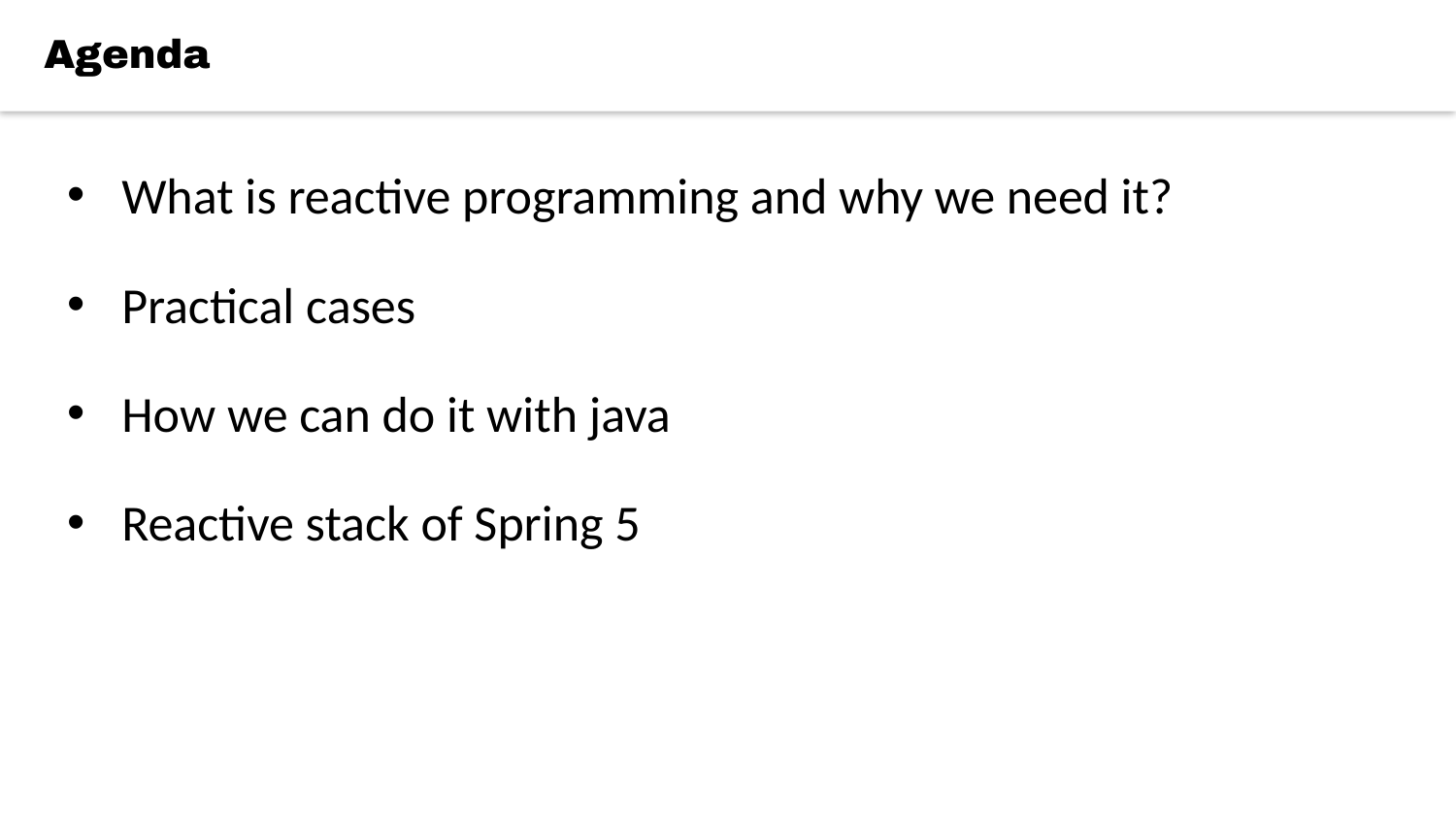

Agenda
What is reactive programming and why we need it?
Practical cases
How we can do it with java
Reactive stack of Spring 5